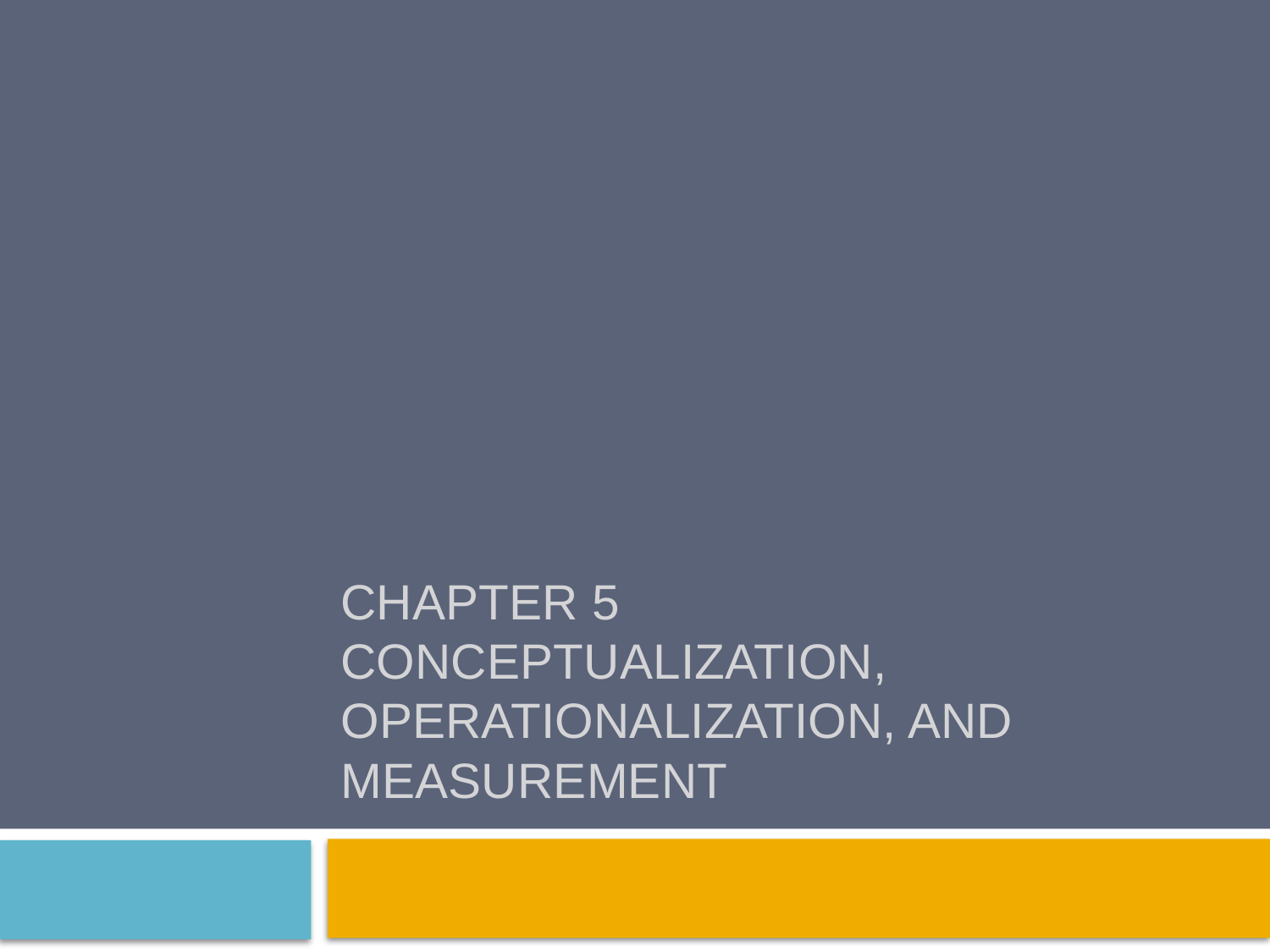

# Chapter 5 Conceptualization, Operationalization, and Measurement